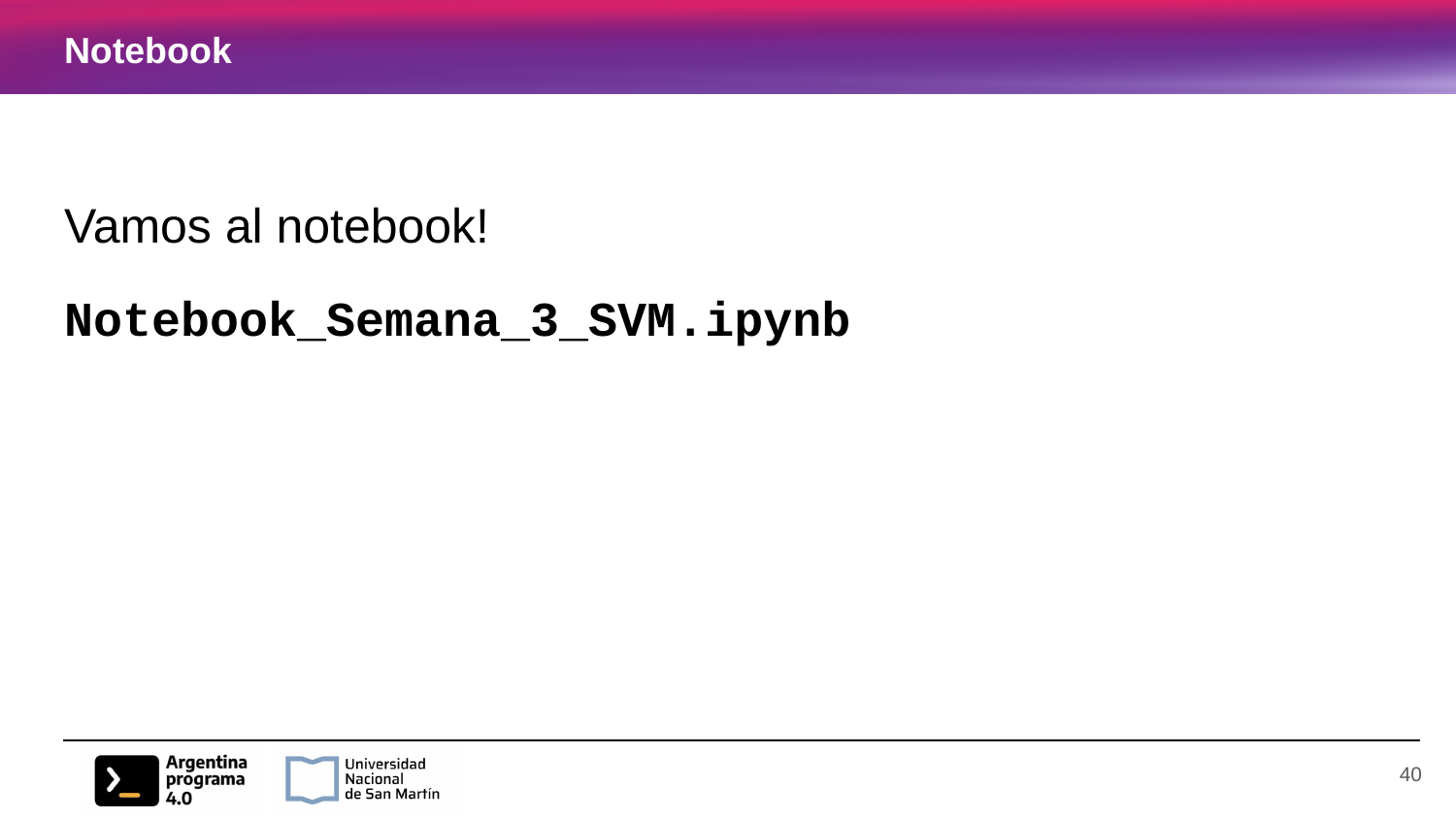

# Notebook

Vamos al notebook!

Notebook_Semana_3_SVM.ipynb

40